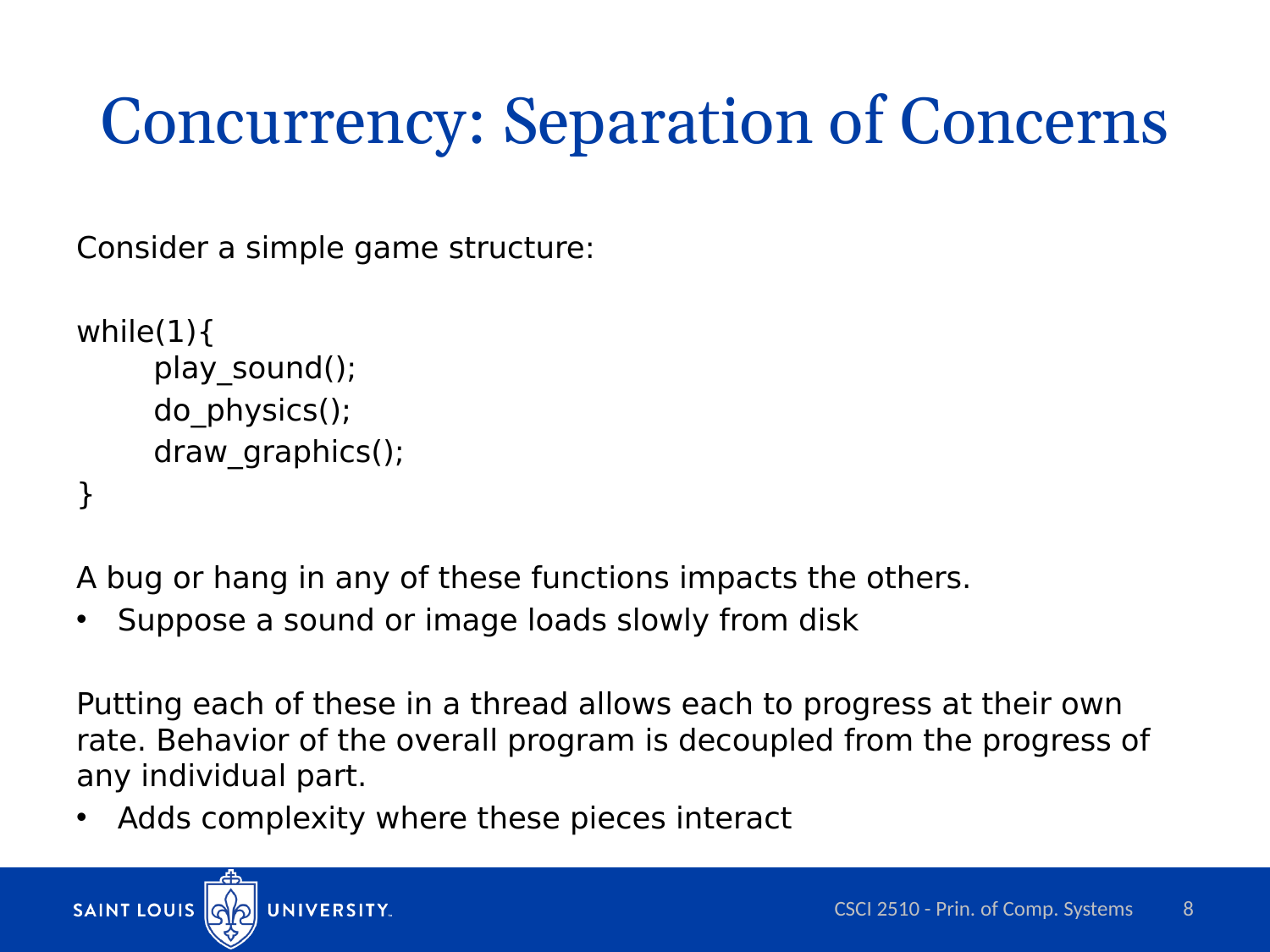

# Concurrency: Separation of Concerns
Consider a simple game structure:

while(1){
	play_sound();
	do_physics();
	draw_graphics();
}

A bug or hang in any of these functions impacts the others.
Suppose a sound or image loads slowly from disk

Putting each of these in a thread allows each to progress at their own rate. Behavior of the overall program is decoupled from the progress of any individual part.
Adds complexity where these pieces interact
CSCI 2510 - Prin. of Comp. Systems
8